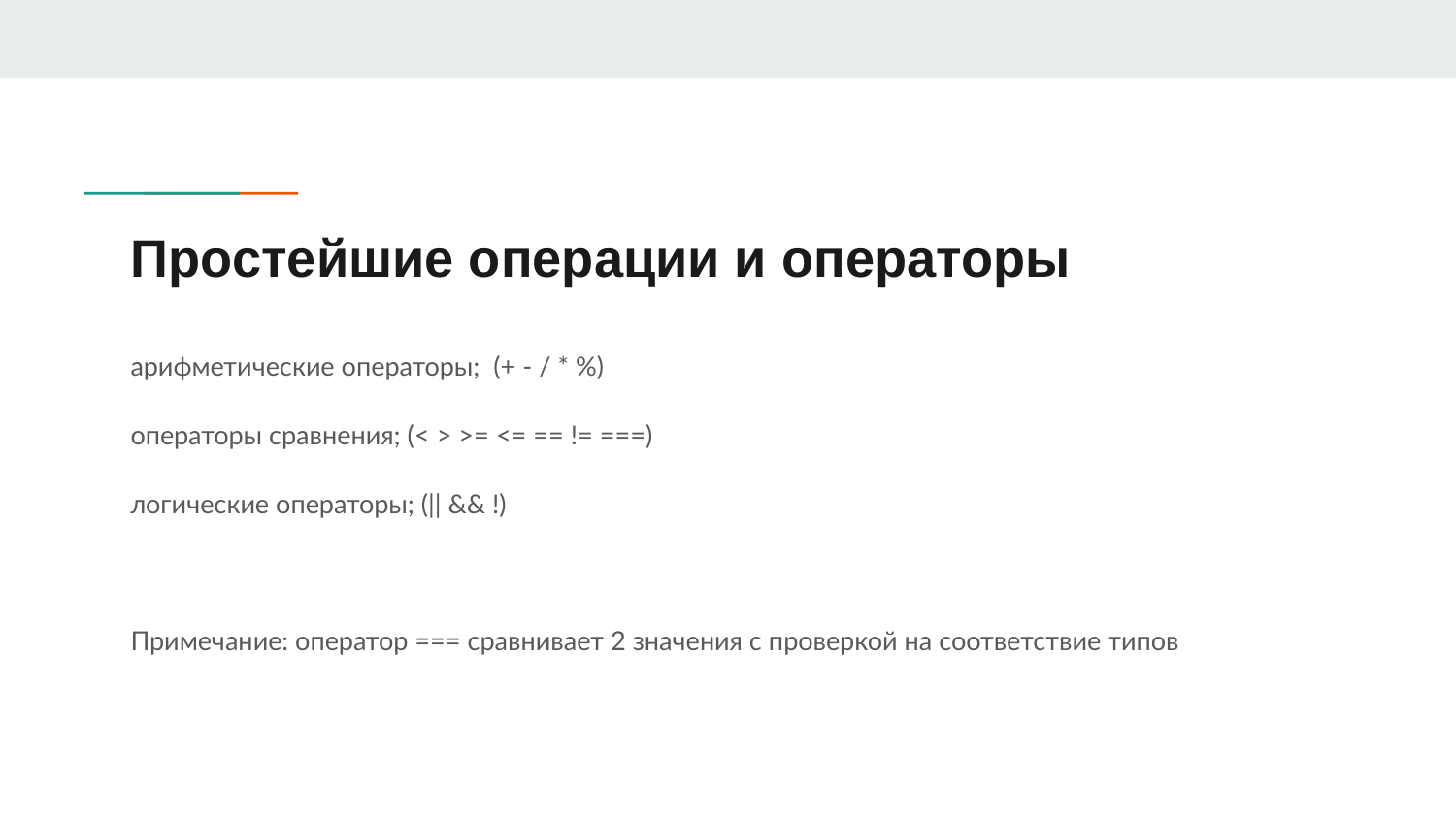

# Простейшие операции и операторы
арифметические операторы;  (+ - / * %)
операторы сравнения; (< > >= <= == != ===)
логические операторы; (|| && !)

Примечание: оператор === сравнивает 2 значения с проверкой на соответствие типов